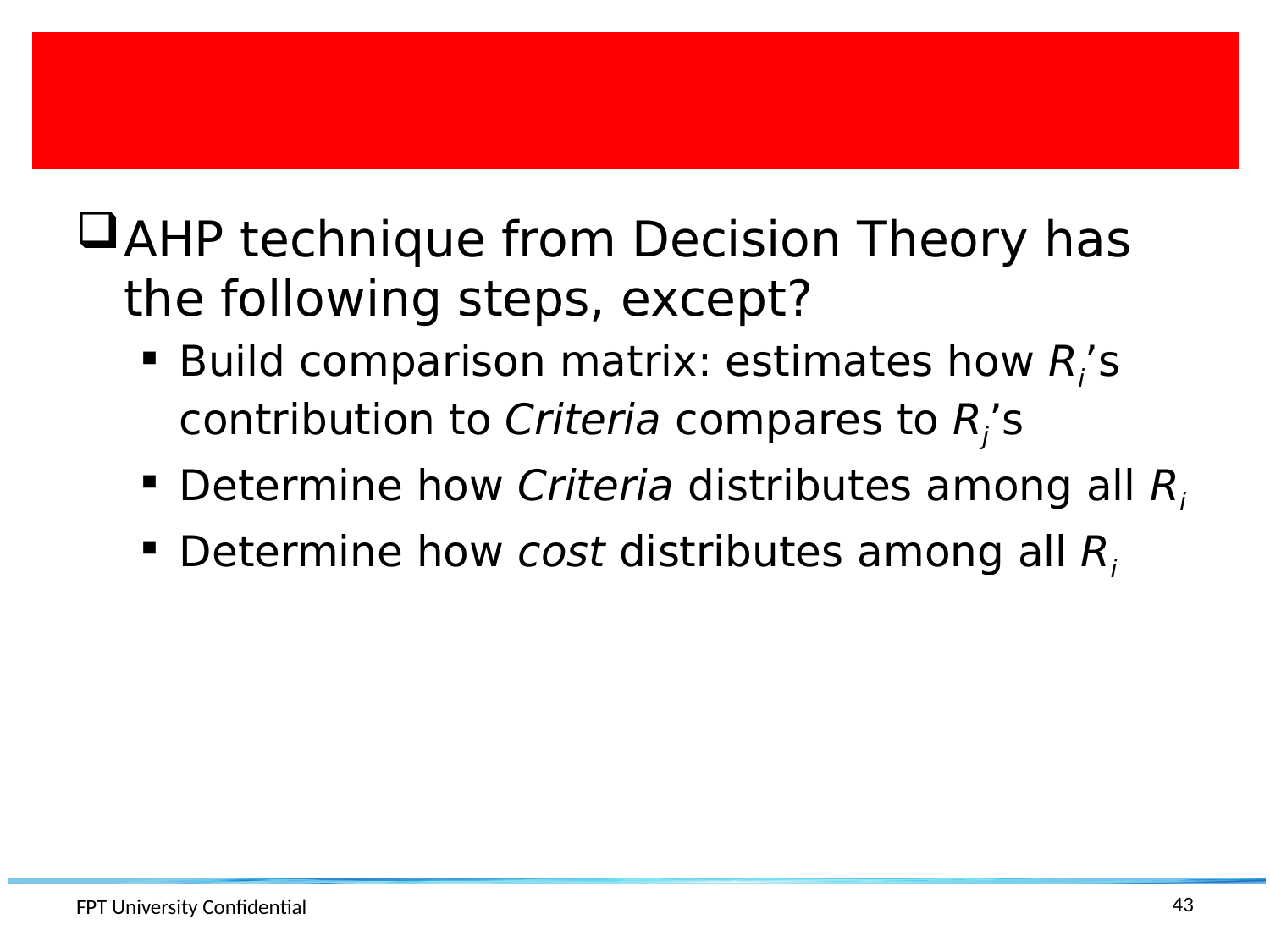

#
AHP technique from Decision Theory has the following steps, except?
Build comparison matrix: estimates how Ri’s contribution to Criteria compares to Rj’s
Determine how Criteria distributes among all Ri
Determine how cost distributes among all Ri